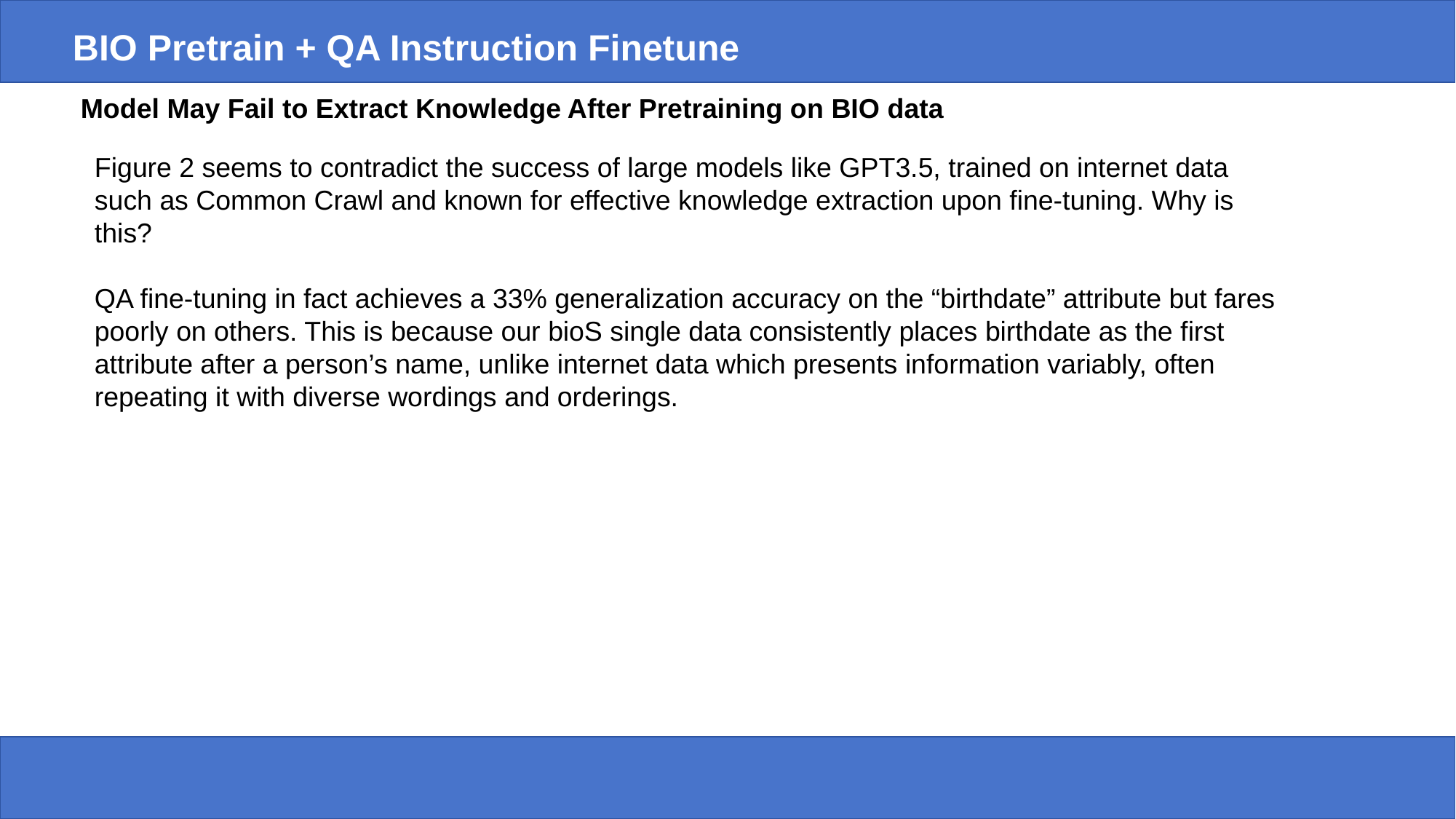

BIO Pretrain + QA Instruction Finetune
Model May Fail to Extract Knowledge After Pretraining on BIO data
Figure 2 seems to contradict the success of large models like GPT3.5, trained on internet data
such as Common Crawl and known for effective knowledge extraction upon fine-tuning. Why is
this?

QA fine-tuning in fact achieves a 33% generalization accuracy on the “birthdate” attribute but fares poorly on others. This is because our bioS single data consistently places birthdate as the first attribute after a person’s name, unlike internet data which presents information variably, often repeating it with diverse wordings and orderings.